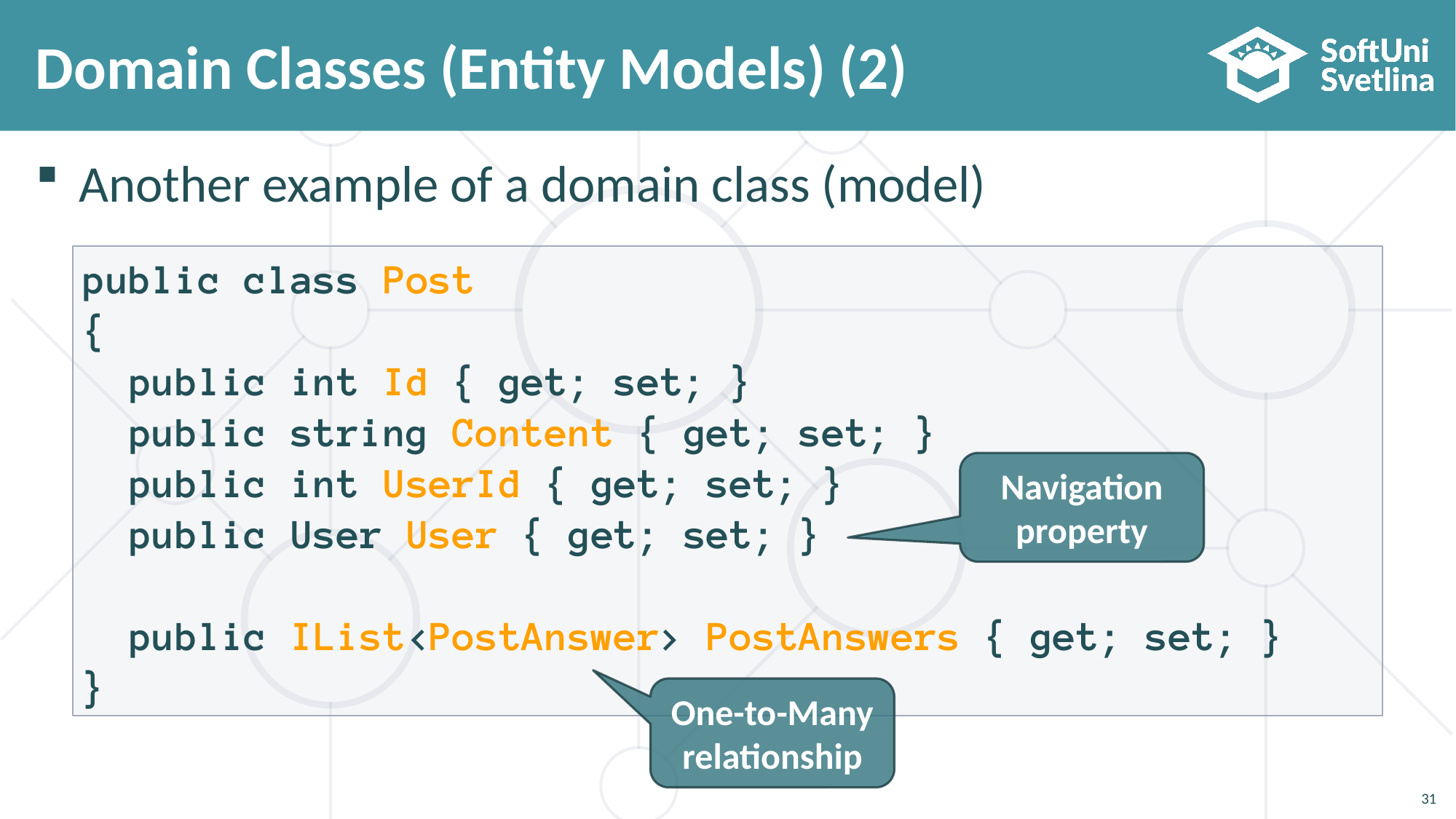

# Domain Classes (Entity Models) (2)
Another example of a domain class (model)
public class Post
{
  public int Id { get; set; }
  public string Content { get; set; }
  public int UserId { get; set; }
  public User User { get; set; }

  public IList<PostAnswer> PostAnswers { get; set; }
}
Navigation property
One-to-Many relationship
31